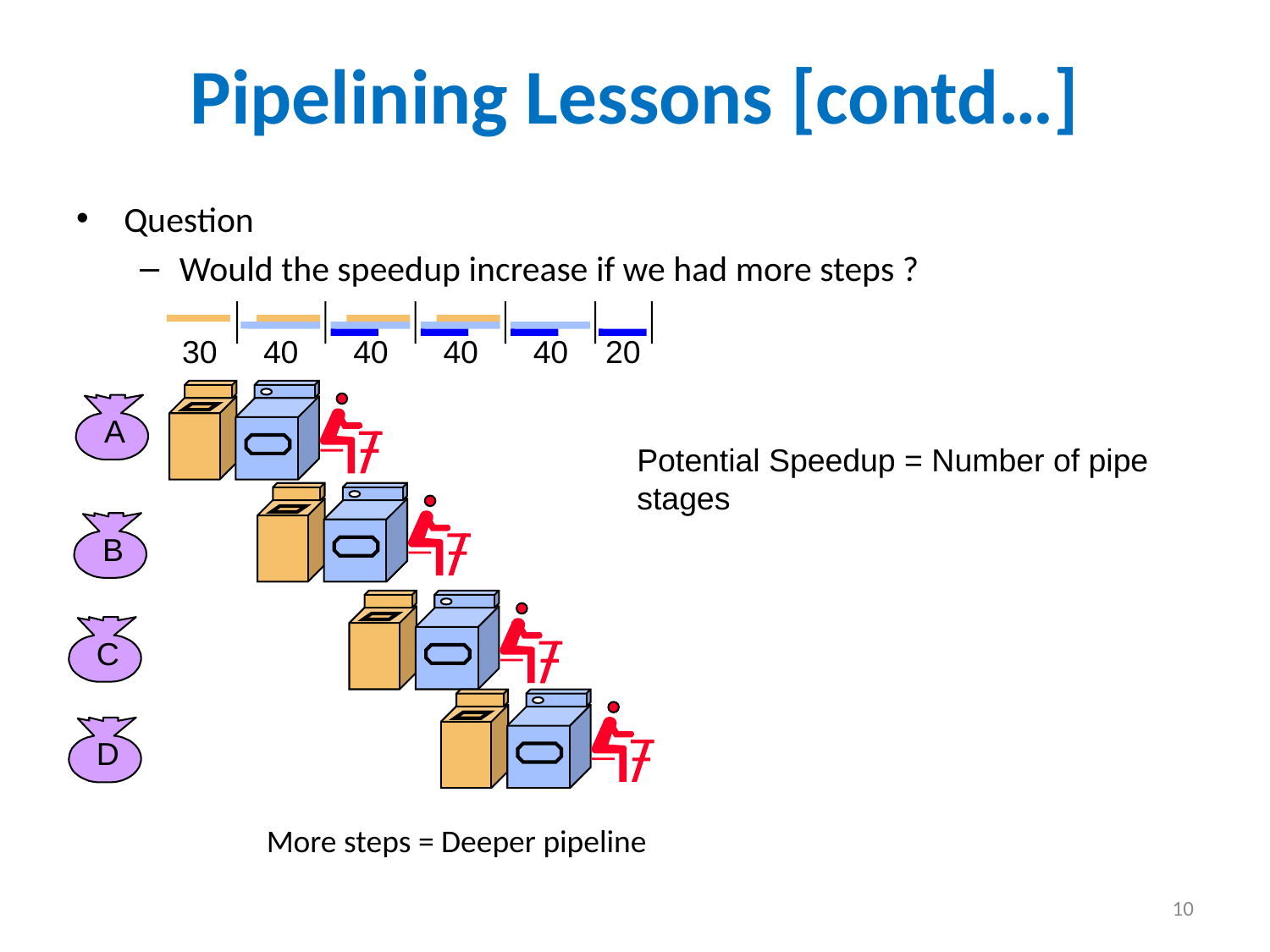

# Pipelining Lessons [contd…]
Question
Would the speedup increase if we had more steps ?

40

40

40

30
40
20

A
Potential Speedup = Number of pipe stages

B

C

D
More steps = Deeper pipeline
10